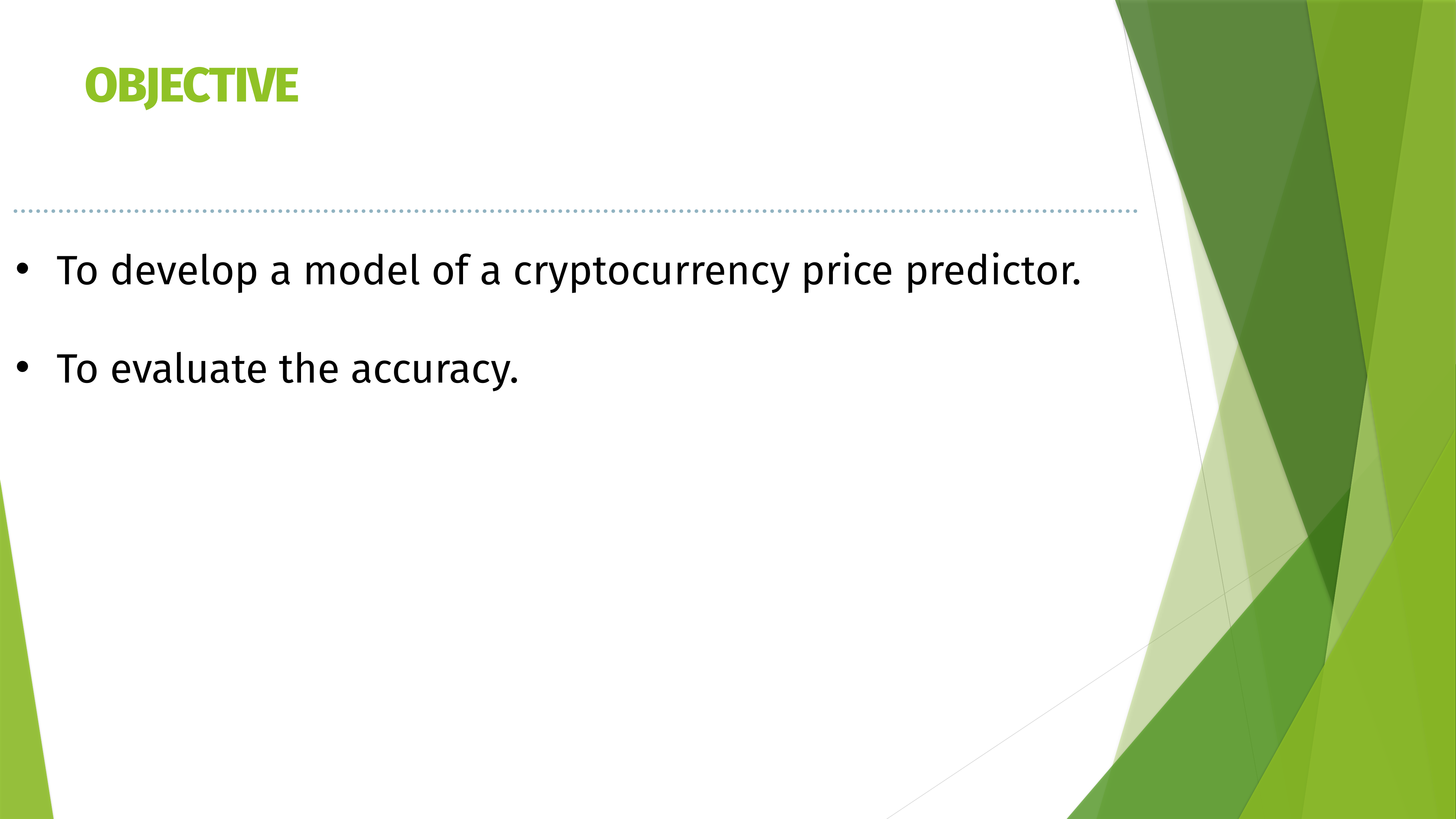

OBJECTIVE
To develop a model of a cryptocurrency price predictor.
To evaluate the accuracy.